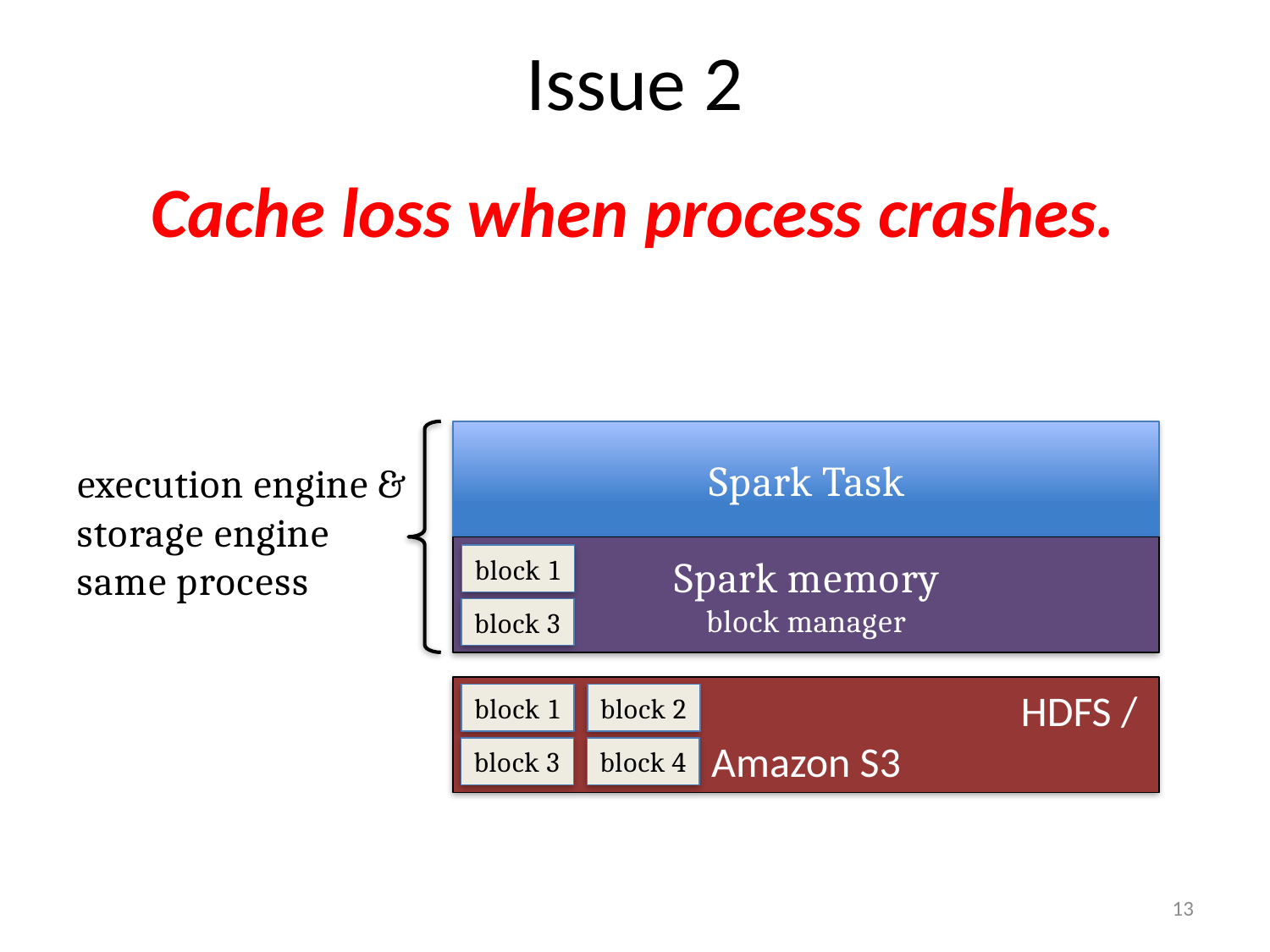

# Issue 2
Cache loss when process crashes.

Spark Task
execution engine &
storage engine
same process
Spark memory
block manager
block 1
block 3
				    HDFS / Amazon S3
block 1
block 2
block 3
block 4
13